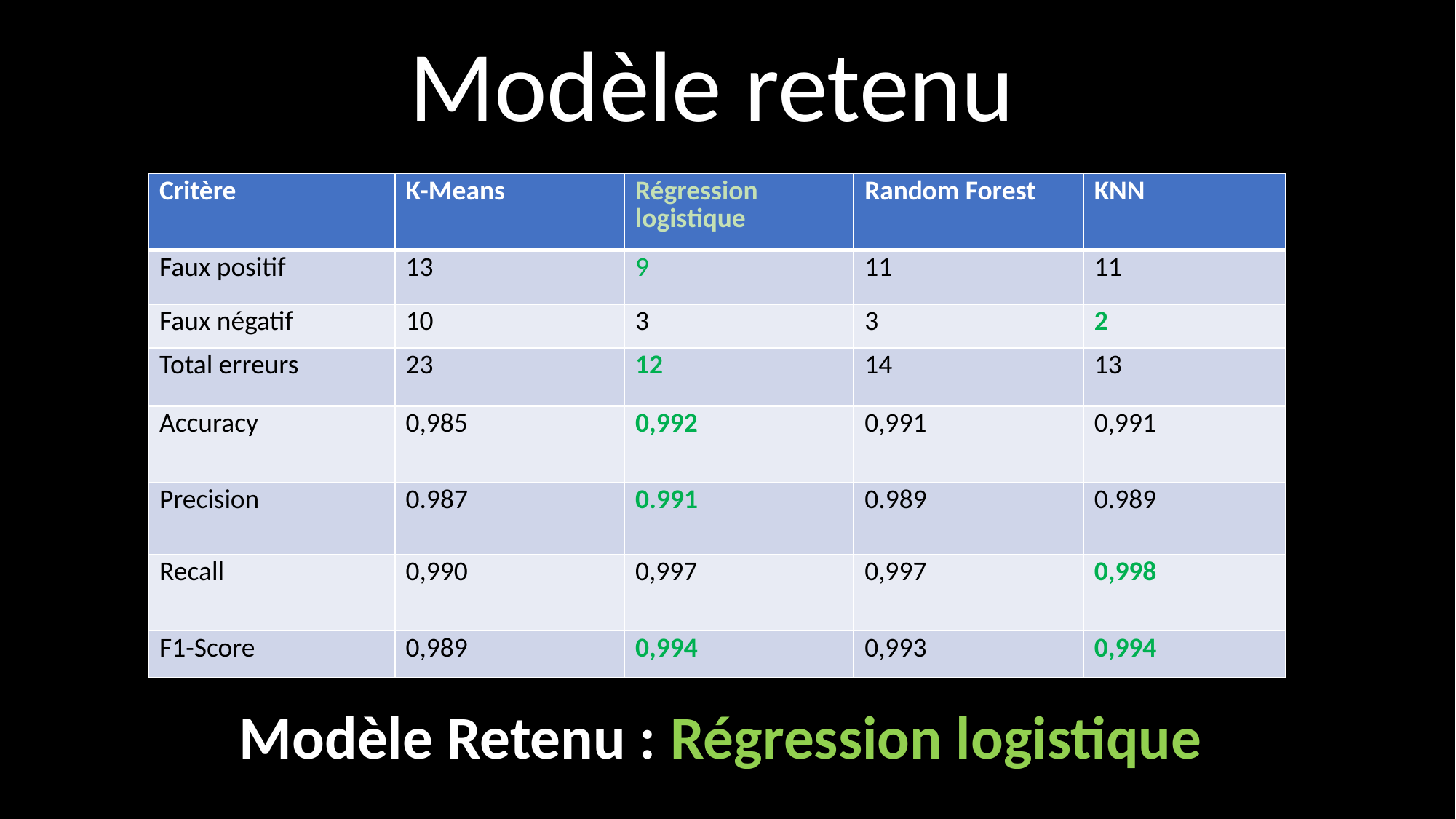

# Modèle retenu
| Critère | K-Means | Régression logistique | Random Forest | KNN |
| --- | --- | --- | --- | --- |
| Faux positif | 13 | 9 | 11 | 11 |
| Faux négatif | 10 | 3 | 3 | 2 |
| Total erreurs | 23 | 12 | 14 | 13 |
| Accuracy | 0,985 | 0,992 | 0,991 | 0,991 |
| Precision | 0.987 | 0.991 | 0.989 | 0.989 |
| Recall | 0,990 | 0,997 | 0,997 | 0,998 |
| F1-Score | 0,989 | 0,994 | 0,993 | 0,994 |

Modèle Retenu : Régression logistique